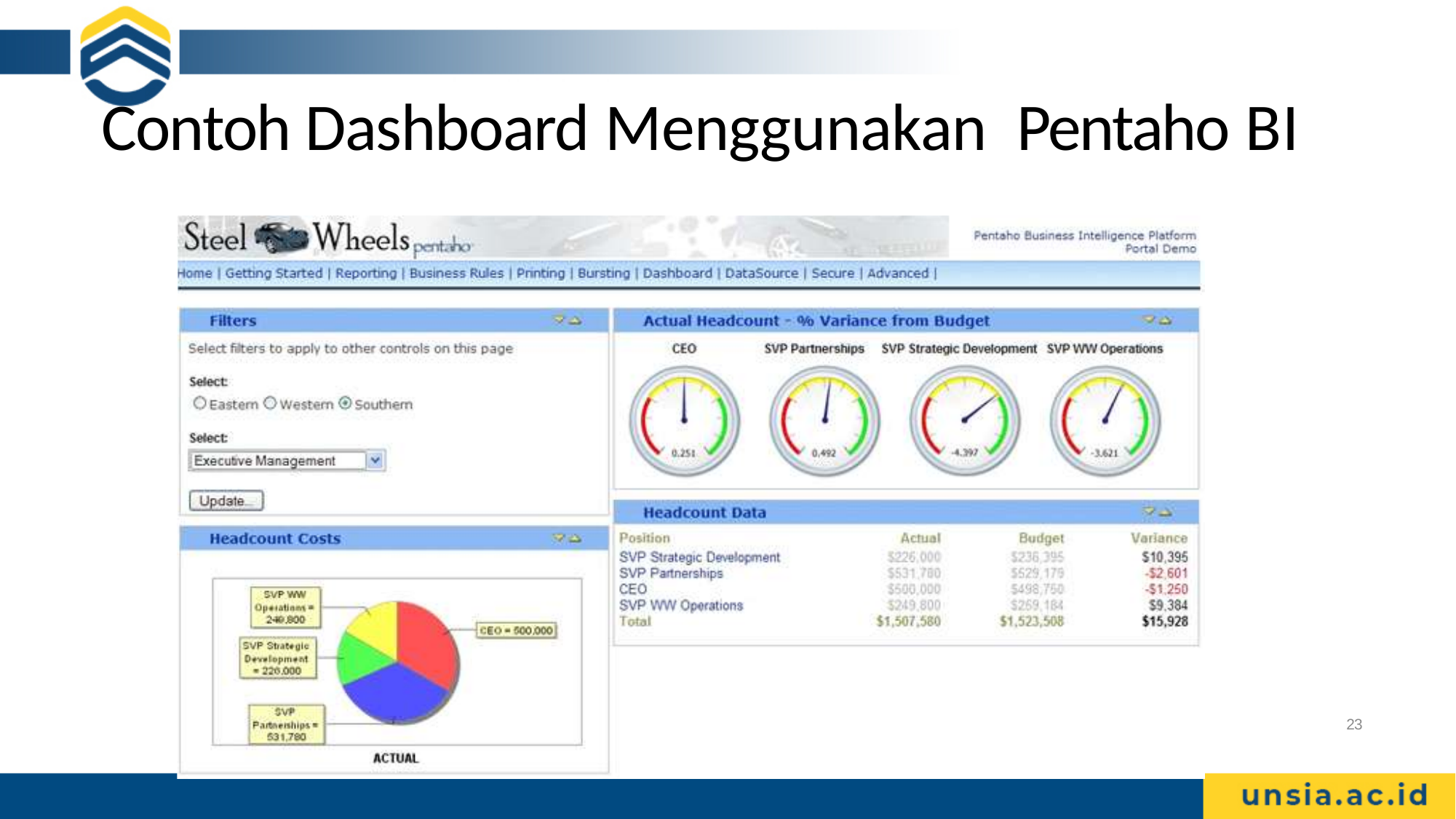

# Contoh Dashboard Menggunakan  Pentaho BI

23